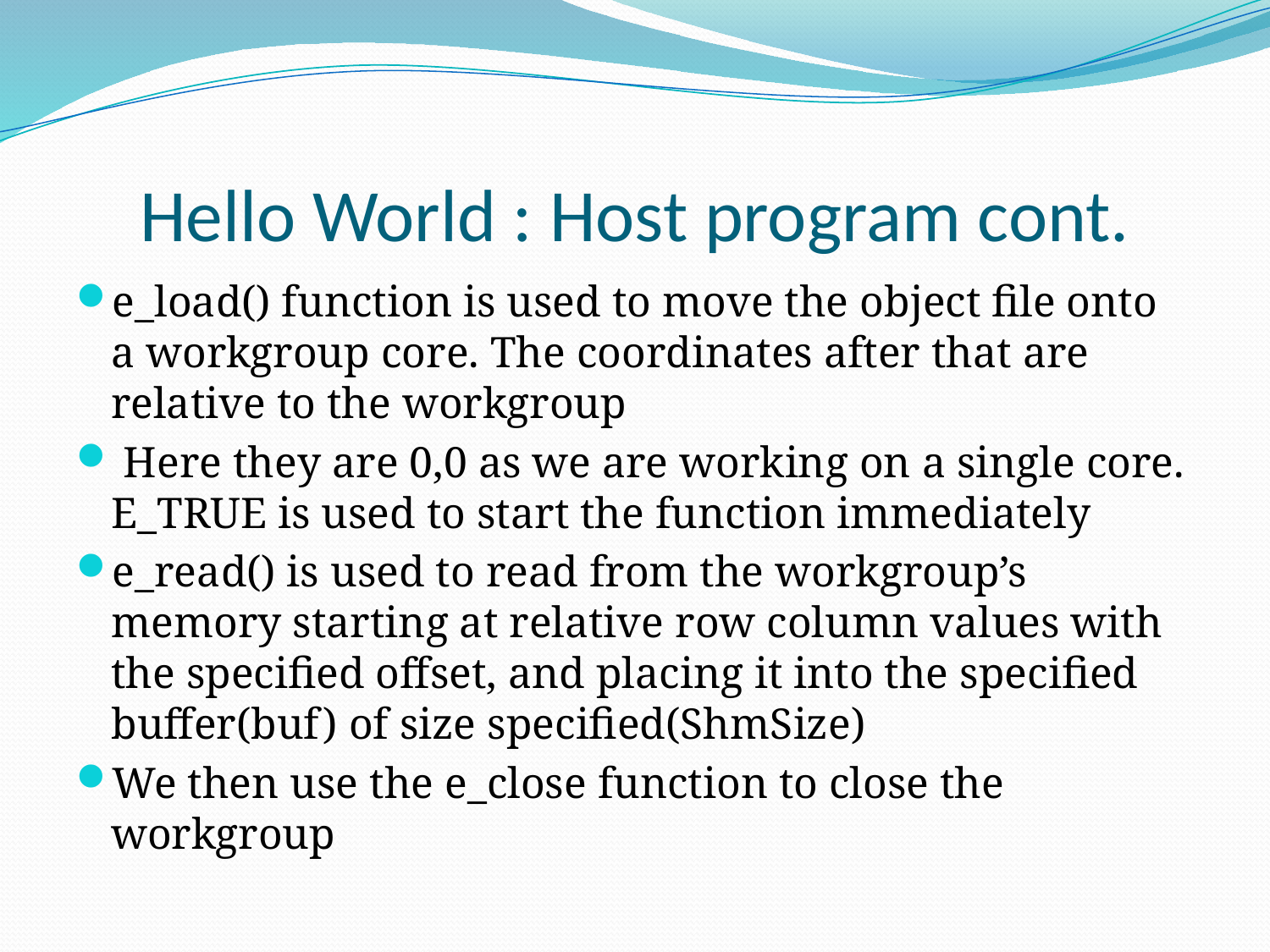

# Hello World : Host program cont.
e_load() function is used to move the object file onto a workgroup core. The coordinates after that are relative to the workgroup
 Here they are 0,0 as we are working on a single core. E_TRUE is used to start the function immediately
e_read() is used to read from the workgroup’s memory starting at relative row column values with the specified offset, and placing it into the specified buffer(buf) of size specified(ShmSize)
We then use the e_close function to close the workgroup